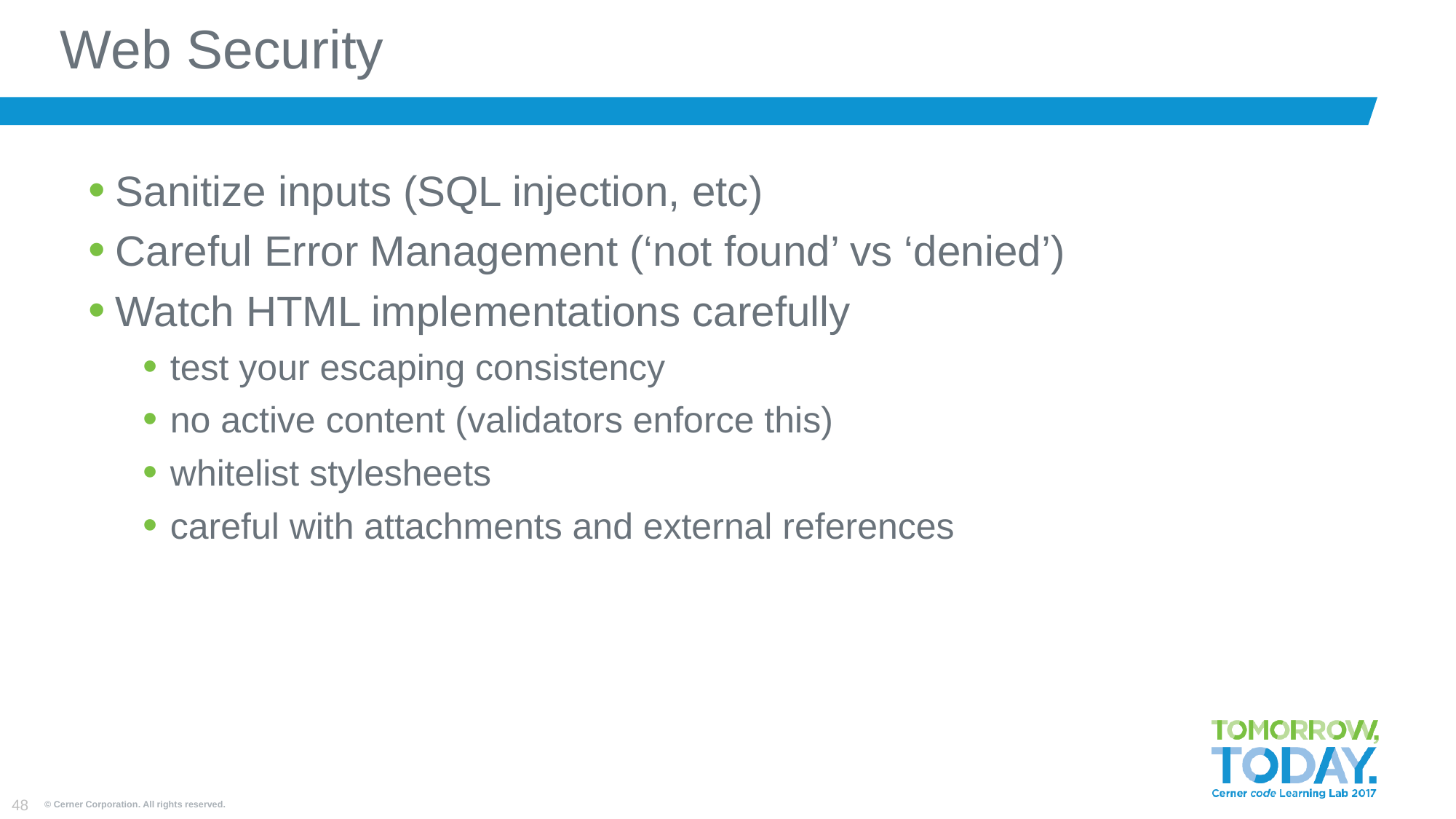

# Web Security
Sanitize inputs (SQL injection, etc)
Careful Error Management (‘not found’ vs ‘denied’)
Watch HTML implementations carefully
test your escaping consistency
no active content (validators enforce this)
whitelist stylesheets
careful with attachments and external references